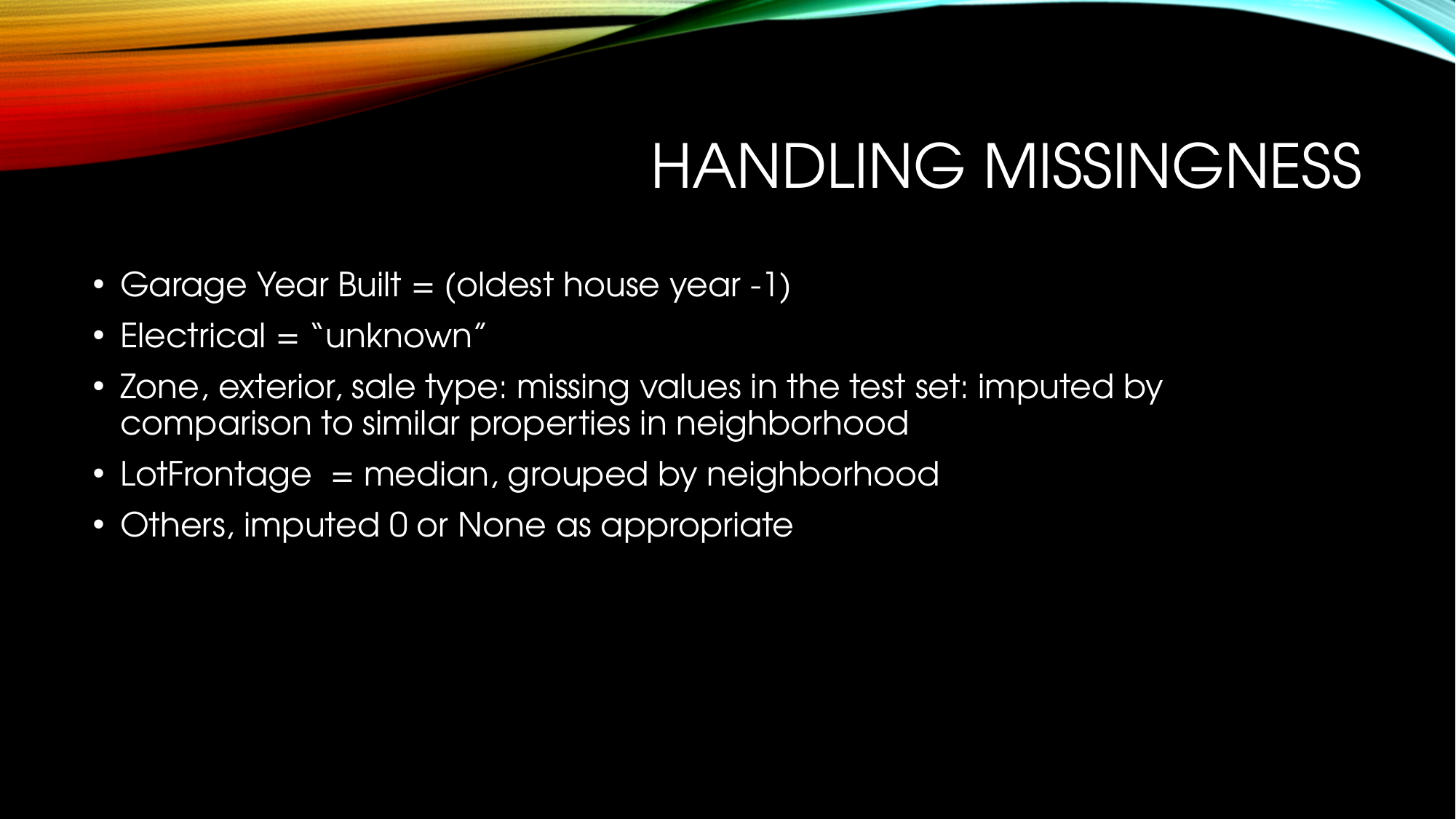

# Handling Missingness
Garage Year Built = (oldest house year -1)
Electrical = “unknown”
Zone, exterior, sale type: missing values in the test set: imputed by comparison to similar properties in neighborhood
LotFrontage  = median, grouped by neighborhood
Others, imputed 0 or None as appropriate